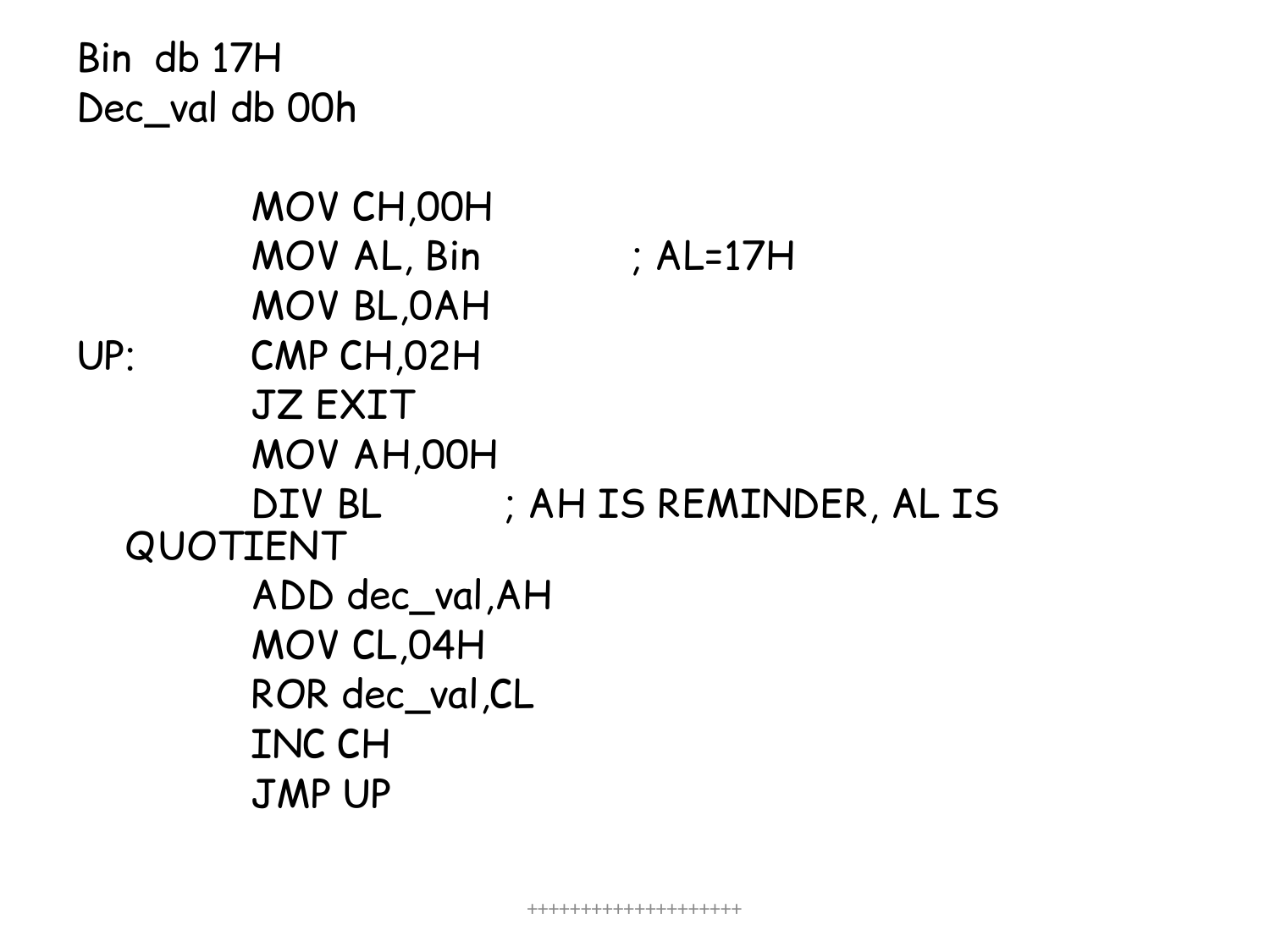

Bin  db 17H
Dec_val db 00h

		MOV CH,00H
		MOV AL, Bin		; AL=17H
		MOV BL,0AH
UP:	CMP CH,02H
	 	JZ EXIT
		MOV AH,00H
		DIV BL	; AH IS REMINDER, AL IS QUOTIENT
		ADD dec_val,AH
		MOV CL,04H
		ROR dec_val,CL
		INC CH
		JMP UP
++++++++++++++++++++